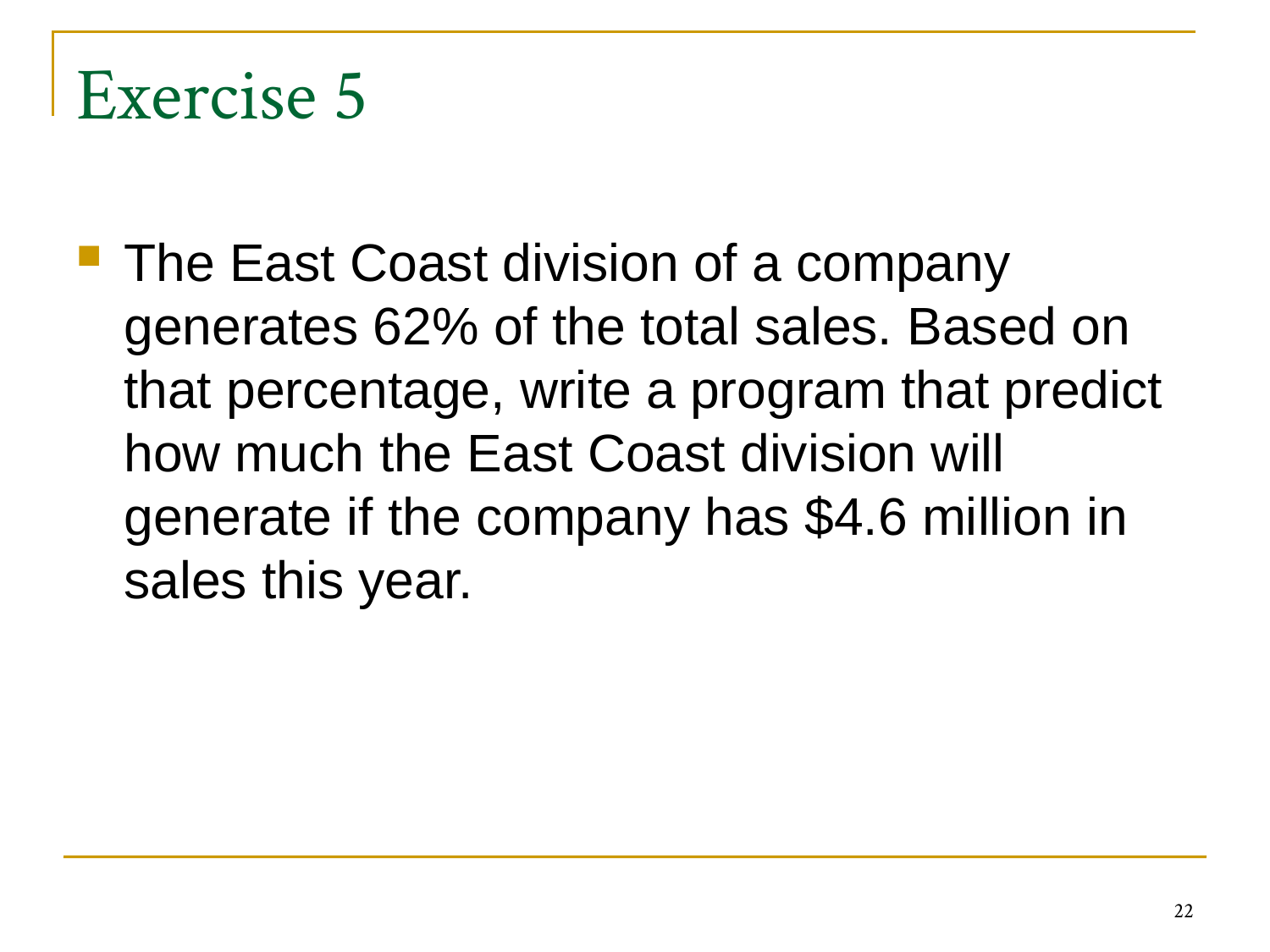

# Exercise 5
The East Coast division of a company generates 62% of the total sales. Based on that percentage, write a program that predict how much the East Coast division will generate if the company has $4.6 million in sales this year.
22